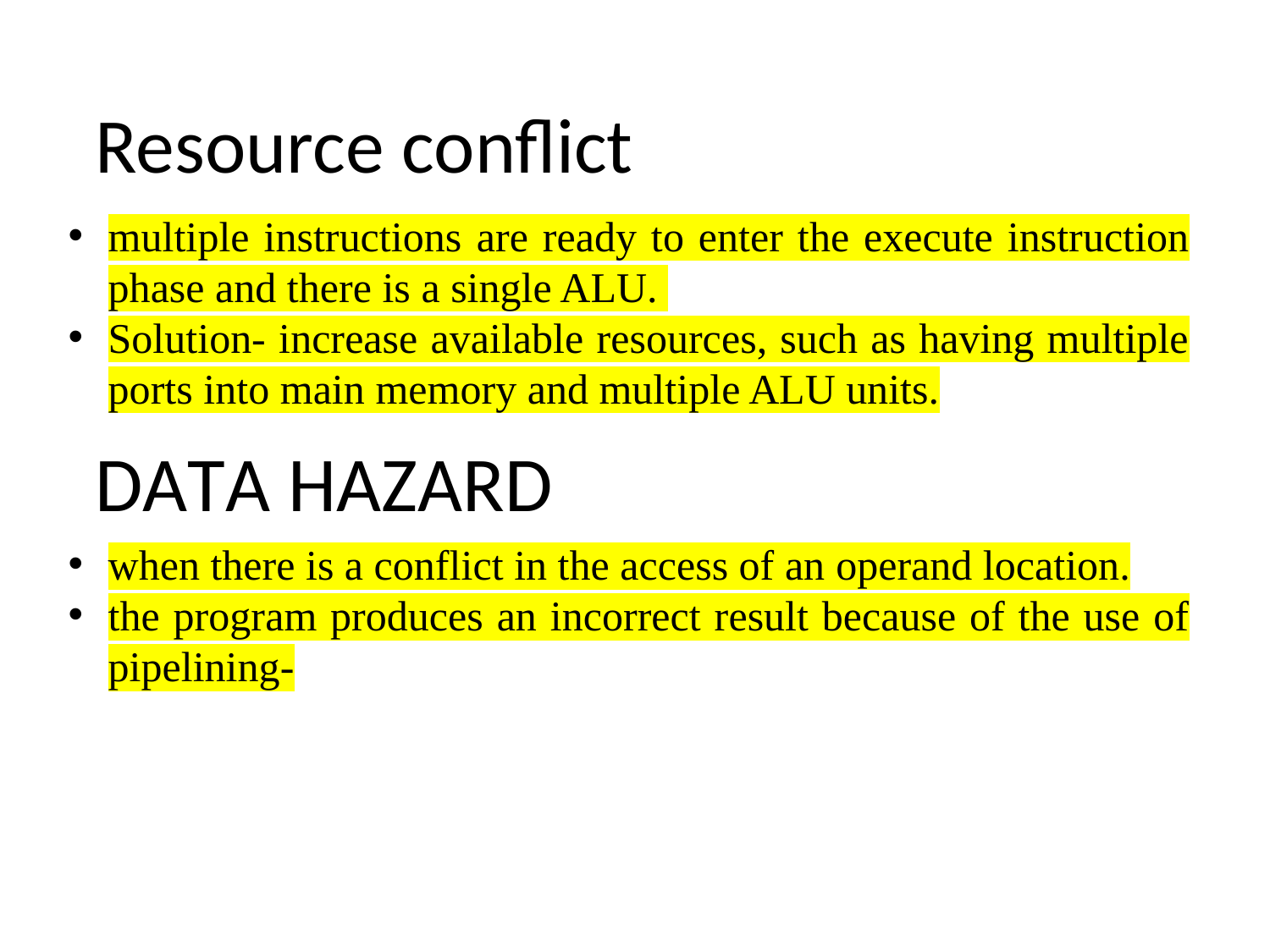

# Resource conflict
multiple instructions are ready to enter the execute instruction phase and there is a single ALU.
Solution- increase available resources, such as having multiple ports into main memory and multiple ALU units.
DATA HAZARD
when there is a conflict in the access of an operand location.
the program produces an incorrect result because of the use of pipelining-